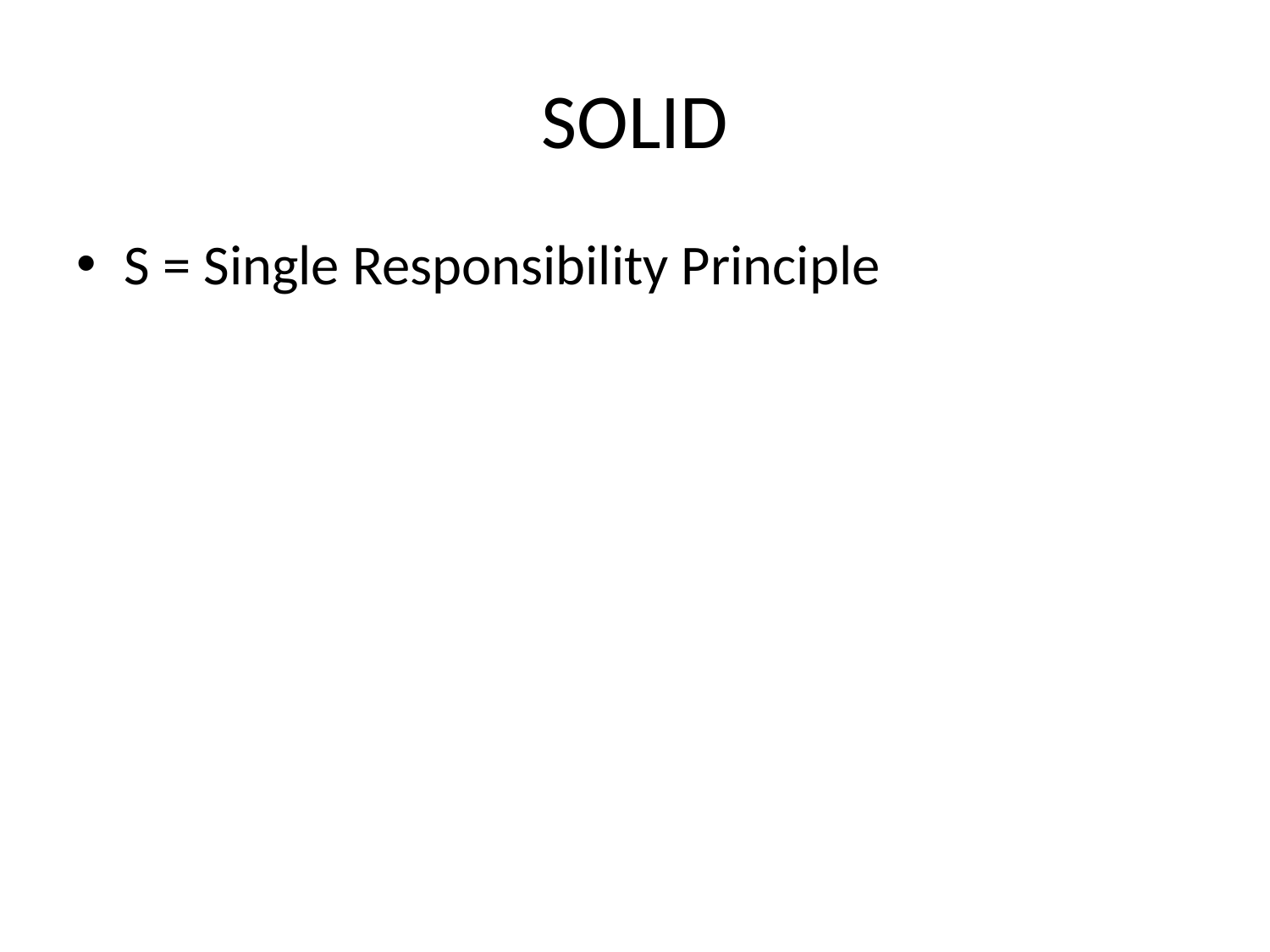

# SOLID
S = Single Responsibility Principle